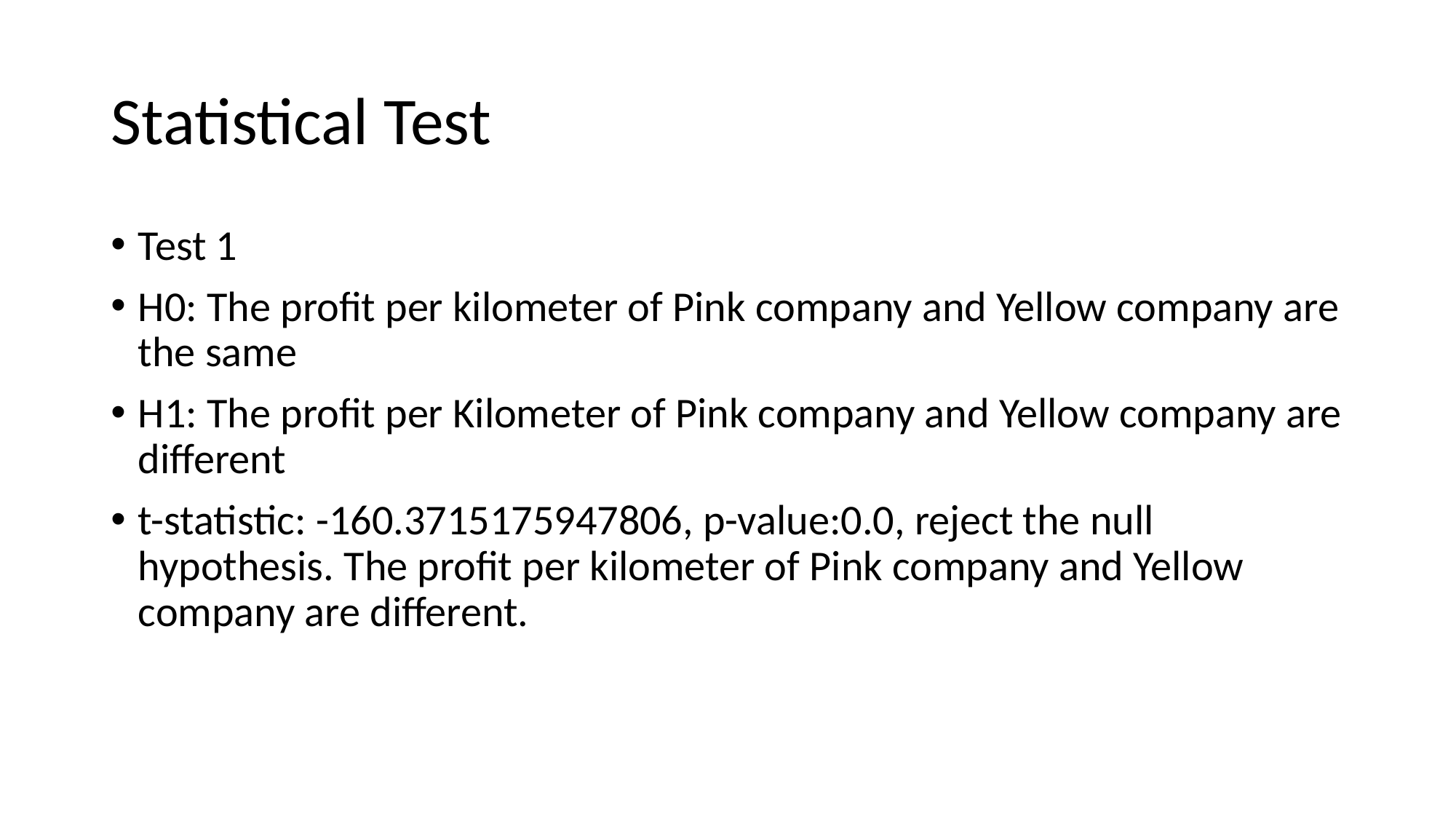

# Statistical Test
Test 1
H0: The profit per kilometer of Pink company and Yellow company are the same
H1: The profit per Kilometer of Pink company and Yellow company are different
t-statistic: -160.3715175947806, p-value:0.0, reject the null hypothesis. The profit per kilometer of Pink company and Yellow company are different.